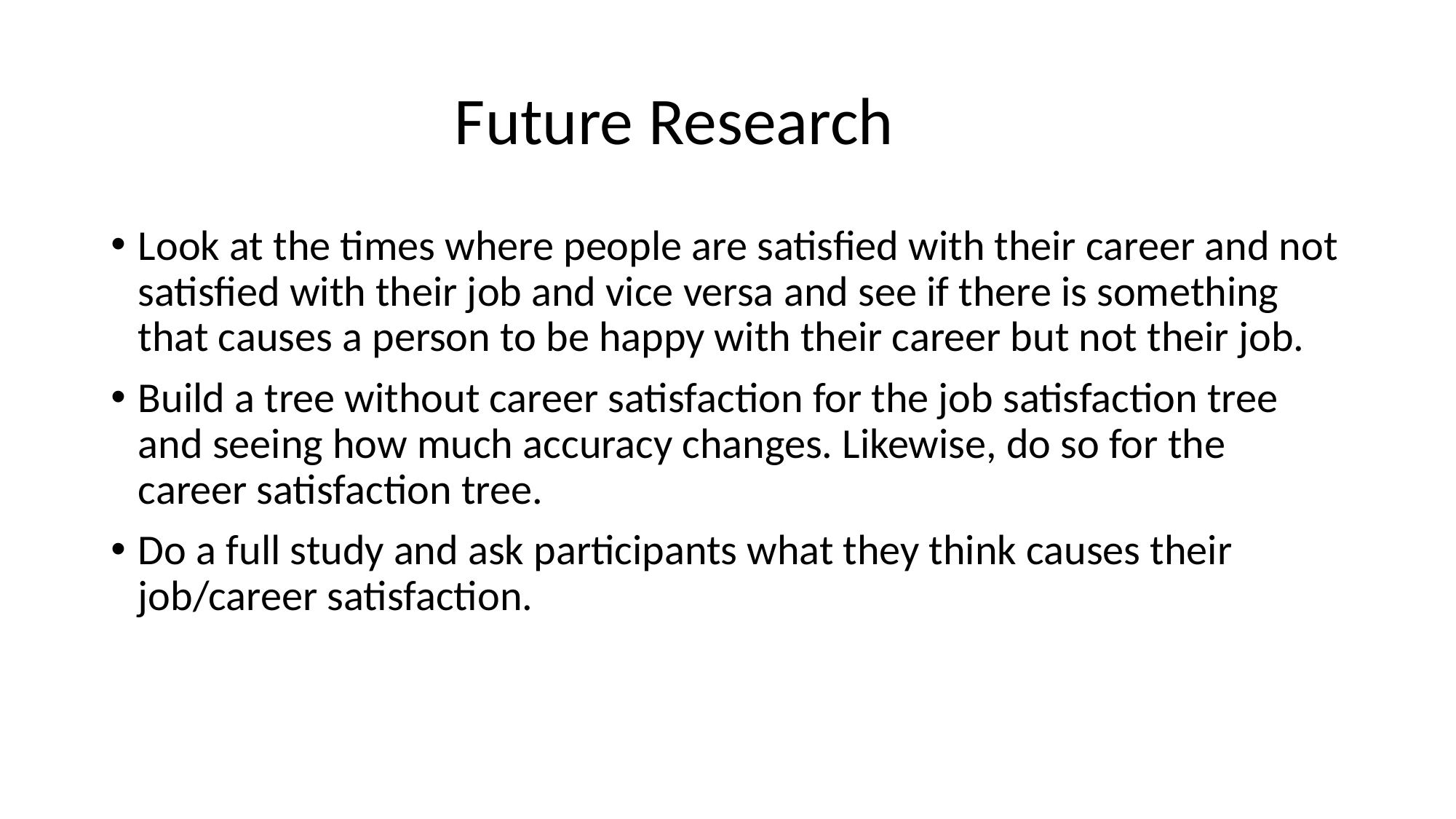

# Future Research
Look at the times where people are satisfied with their career and not satisfied with their job and vice versa and see if there is something that causes a person to be happy with their career but not their job.
Build a tree without career satisfaction for the job satisfaction tree and seeing how much accuracy changes. Likewise, do so for the career satisfaction tree.
Do a full study and ask participants what they think causes their job/career satisfaction.